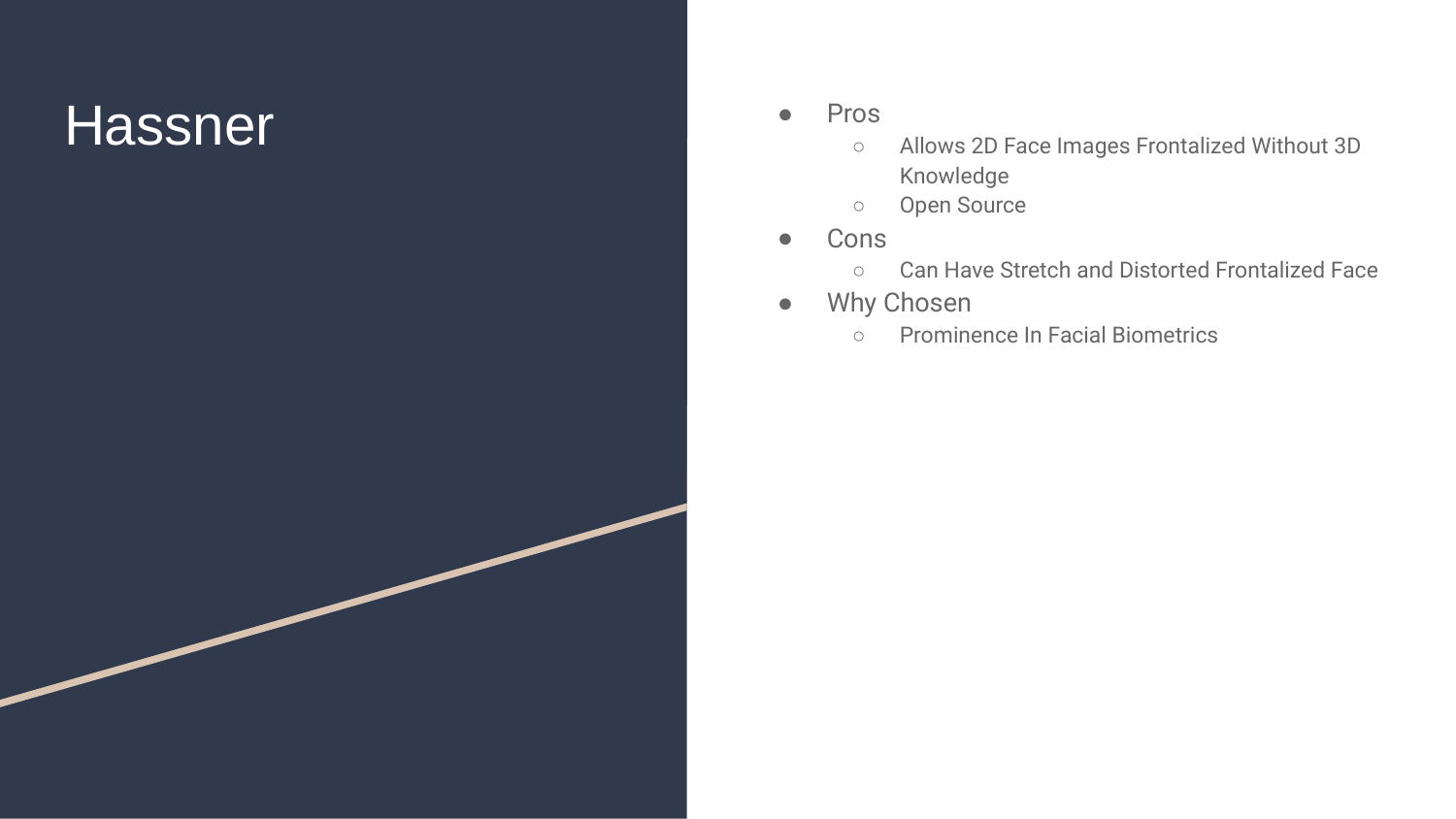

# Hassner
Pros
Allows 2D Face Images Frontalized Without 3D Knowledge
Open Source
Cons
Can Have Stretch and Distorted Frontalized Face
Why Chosen
Prominence In Facial Biometrics